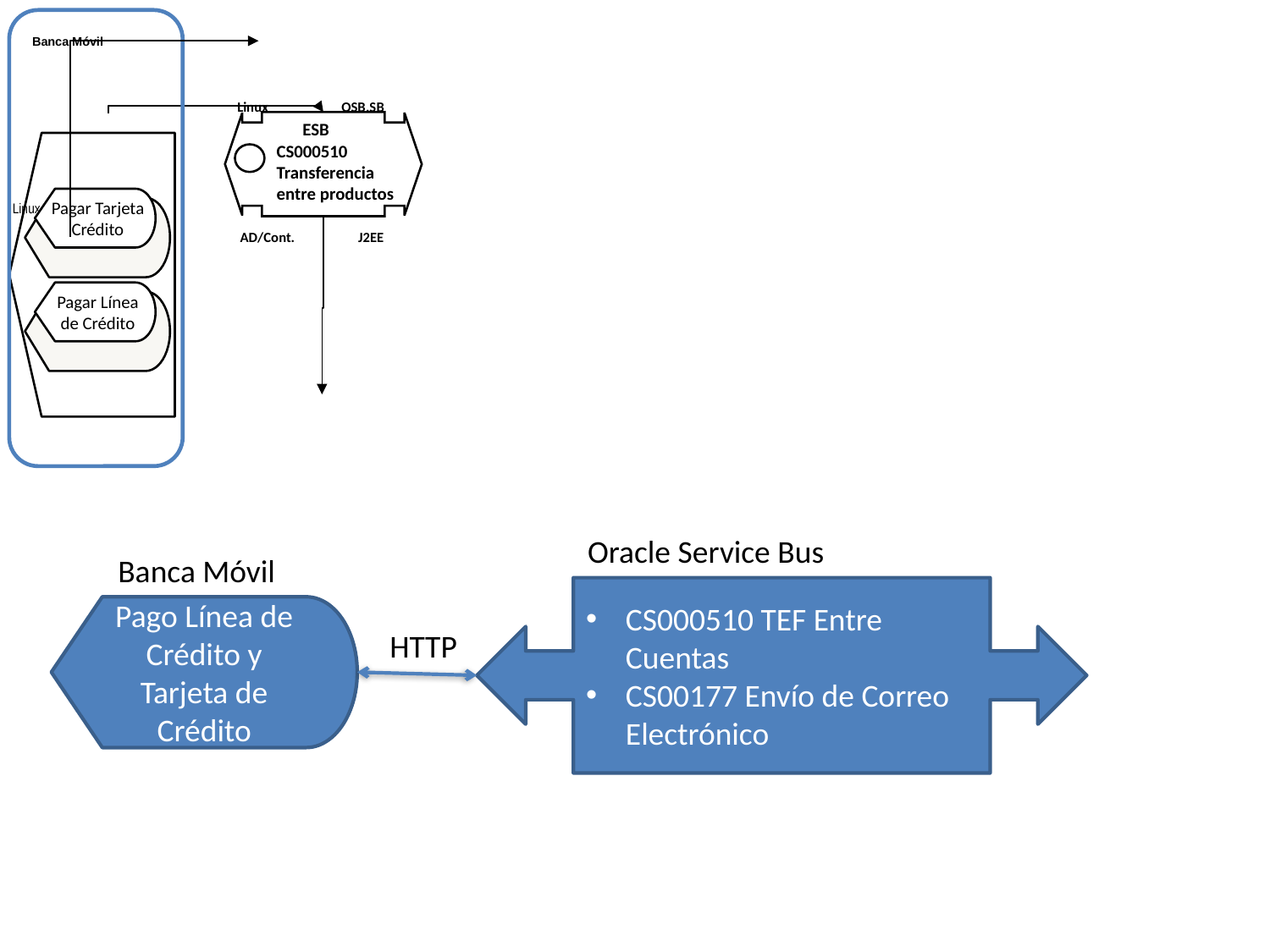

HTTP

Banca Móvil

Linux                       OSB.SB

ESB

CS000510 Transferencia entre productos

Pagar Tarjeta Crédito
Linux                          Nueva1

AD/Cont.                    J2EE

Pagar Línea de Crédito

Oracle Service Bus
Banca Móvil
CS000510 TEF Entre Cuentas
CS00177 Envío de Correo Electrónico
Pago Línea de Crédito y Tarjeta de Crédito
HTTP